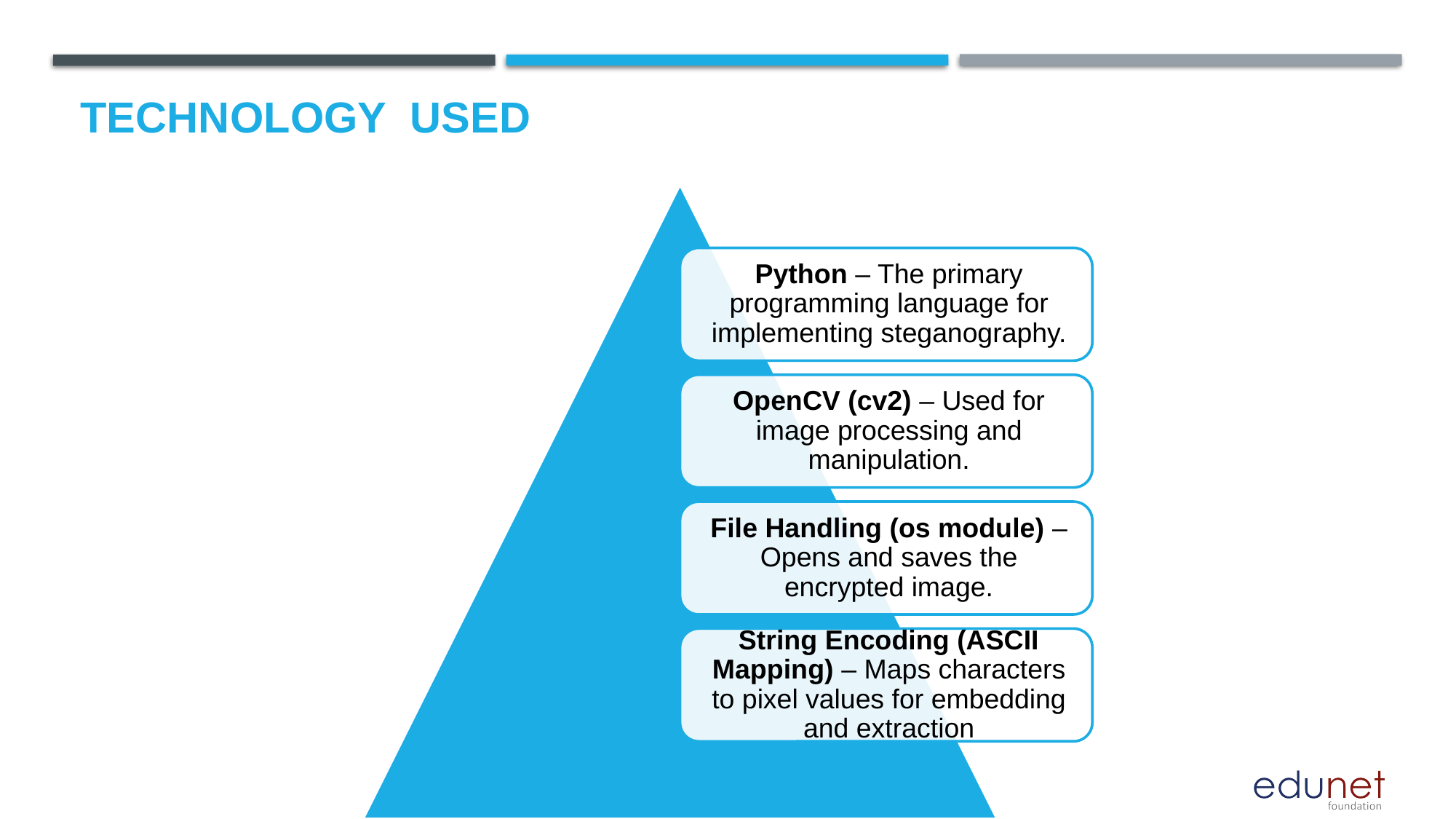

# Technology  used
Python – The primary programming language for implementing steganography.
OpenCV (cv2) – Used for image processing and manipulation.
File Handling (os module) – Opens and saves the encrypted image.
String Encoding (ASCII Mapping) – Maps characters to pixel values for embedding and extraction